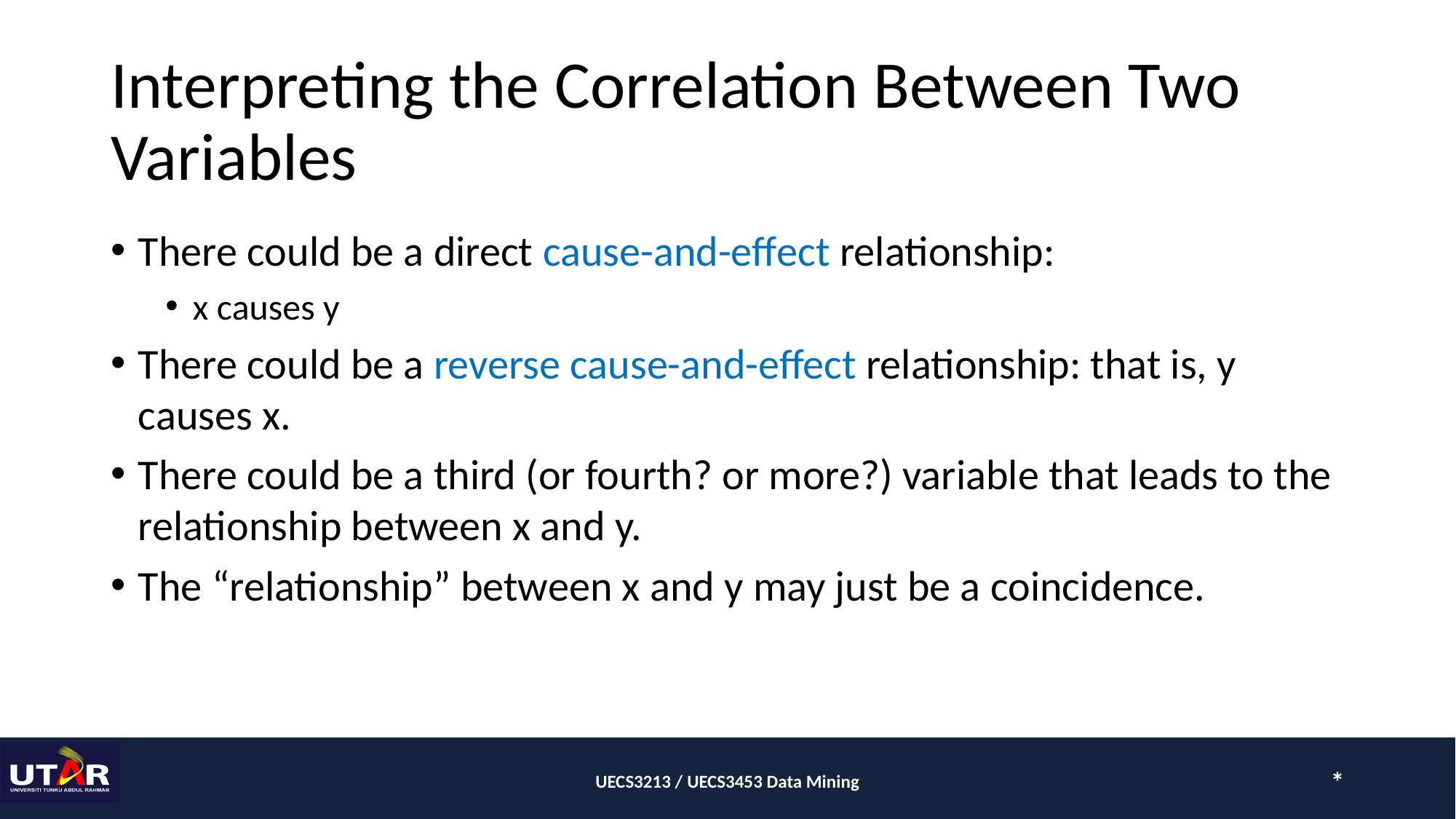

# Interpreting the Correlation Between Two Variables
There could be a direct cause-and-effect relationship:
x causes y
There could be a reverse cause-and-effect relationship: that is, y causes x.
There could be a third (or fourth? or more?) variable that leads to the relationship between x and y.
The “relationship” between x and y may just be a coincidence.
UECS3213 / UECS3453 Data Mining
*